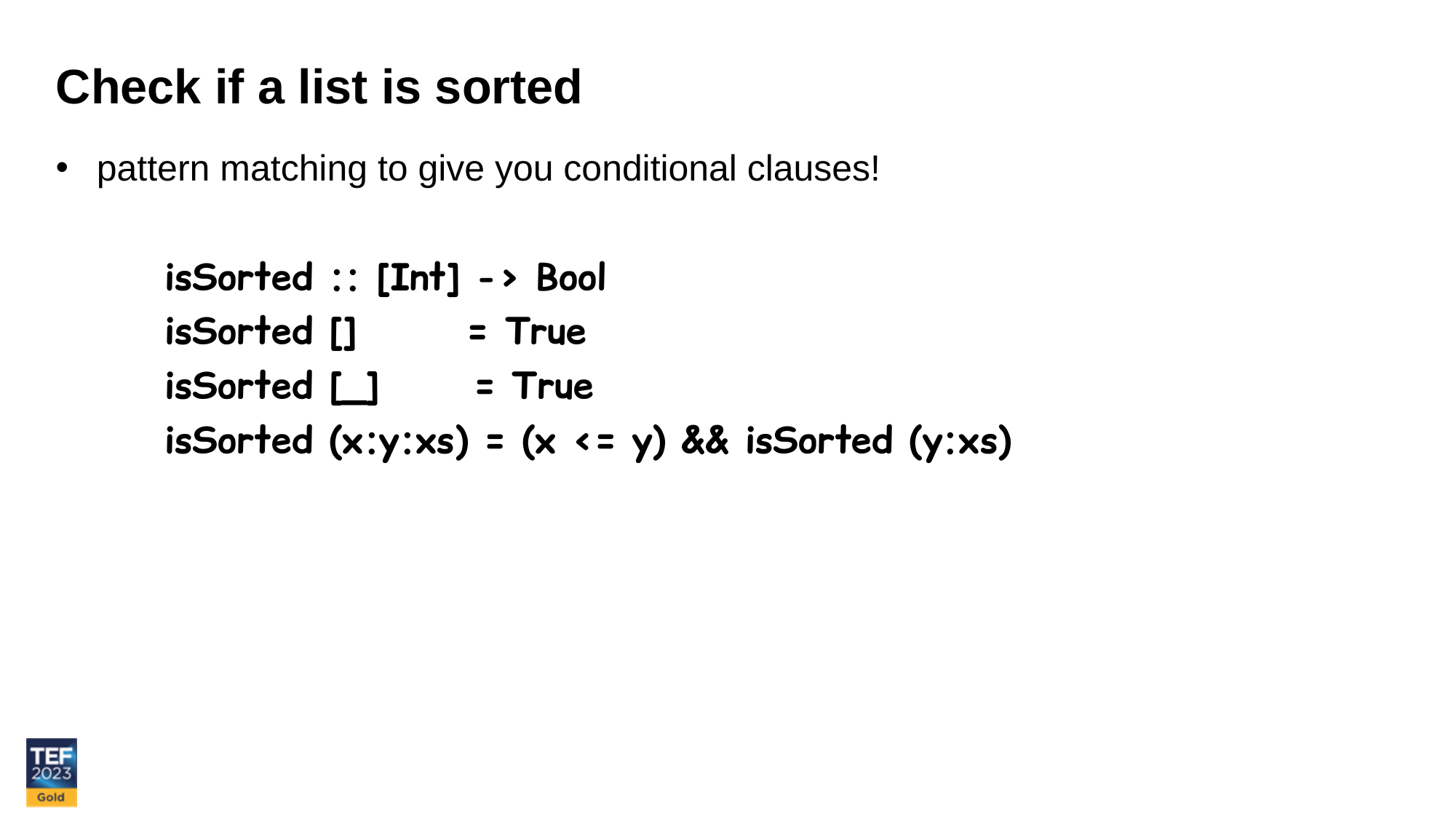

Check if a list is sorted
pattern matching to give you conditional clauses!

	isSorted :: [Int] -> Bool
	isSorted []       = True
	isSorted [_]      = True
	isSorted (x:y:xs) = (x <= y) && isSorted (y:xs)